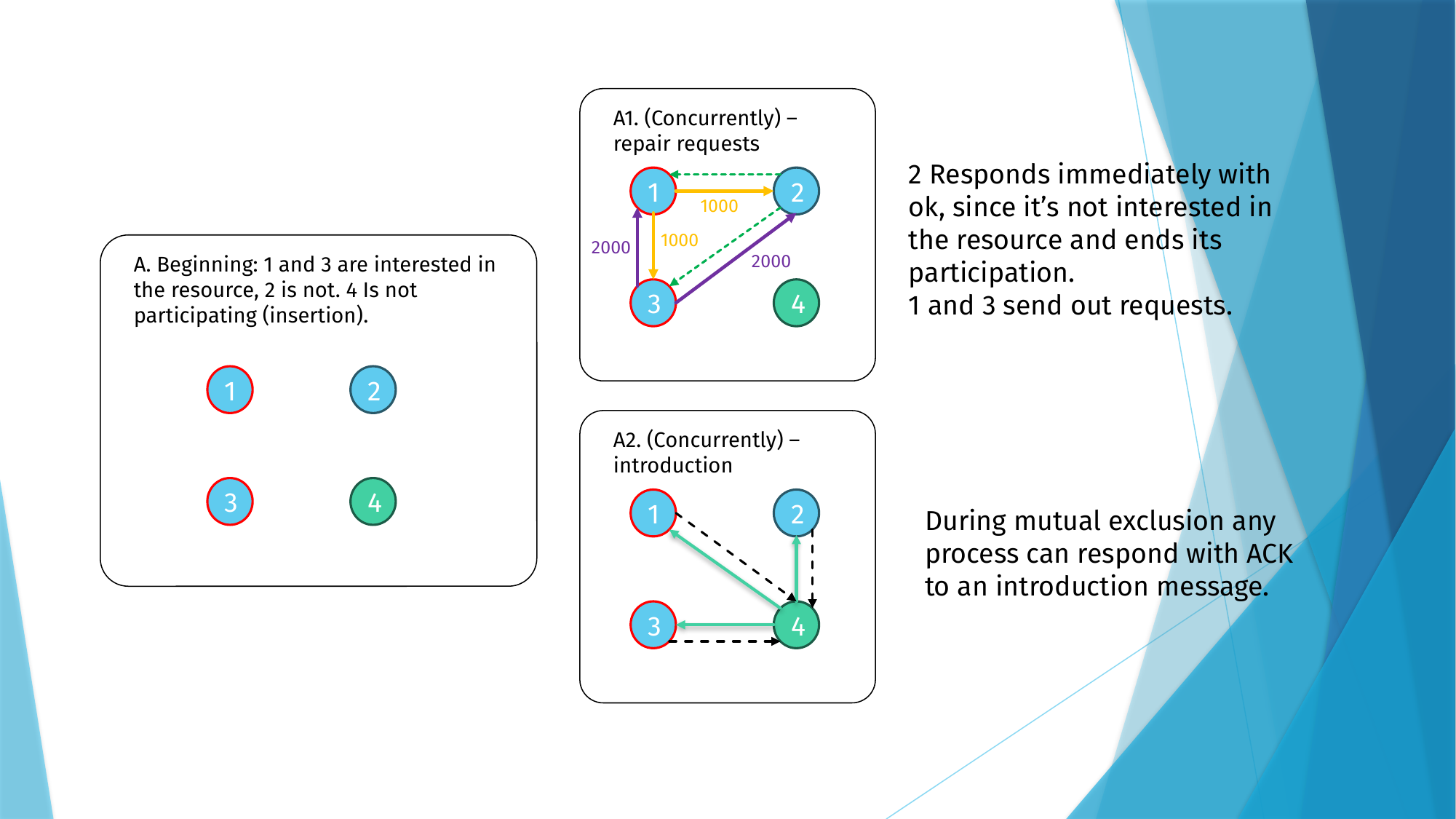

A1. (Concurrently) – repair requests
2 Responds immediately with ok, since it’s not interested in the resource and ends its participation.
1 and 3 send out requests.
1
2
1000
1000
2000

2000
A. Beginning: 1 and 3 are interested in the resource, 2 is not. 4 Is not participating (insertion).
3
4
1
2

A2. (Concurrently) – introduction
3
4
1
2
During mutual exclusion any process can respond with ACK to an introduction message.
3
4